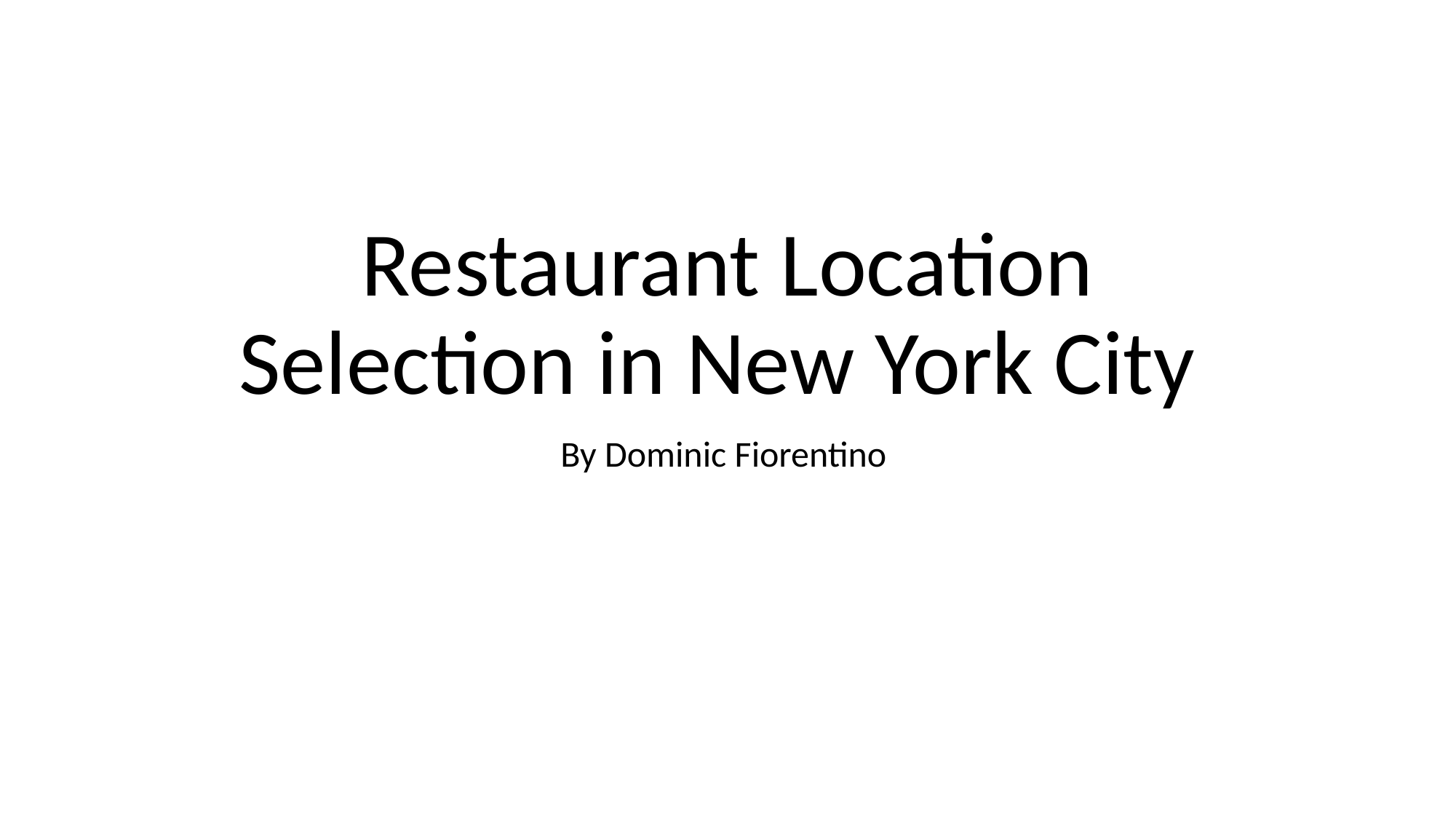

# Restaurant Location Selection in New York City
By Dominic Fiorentino